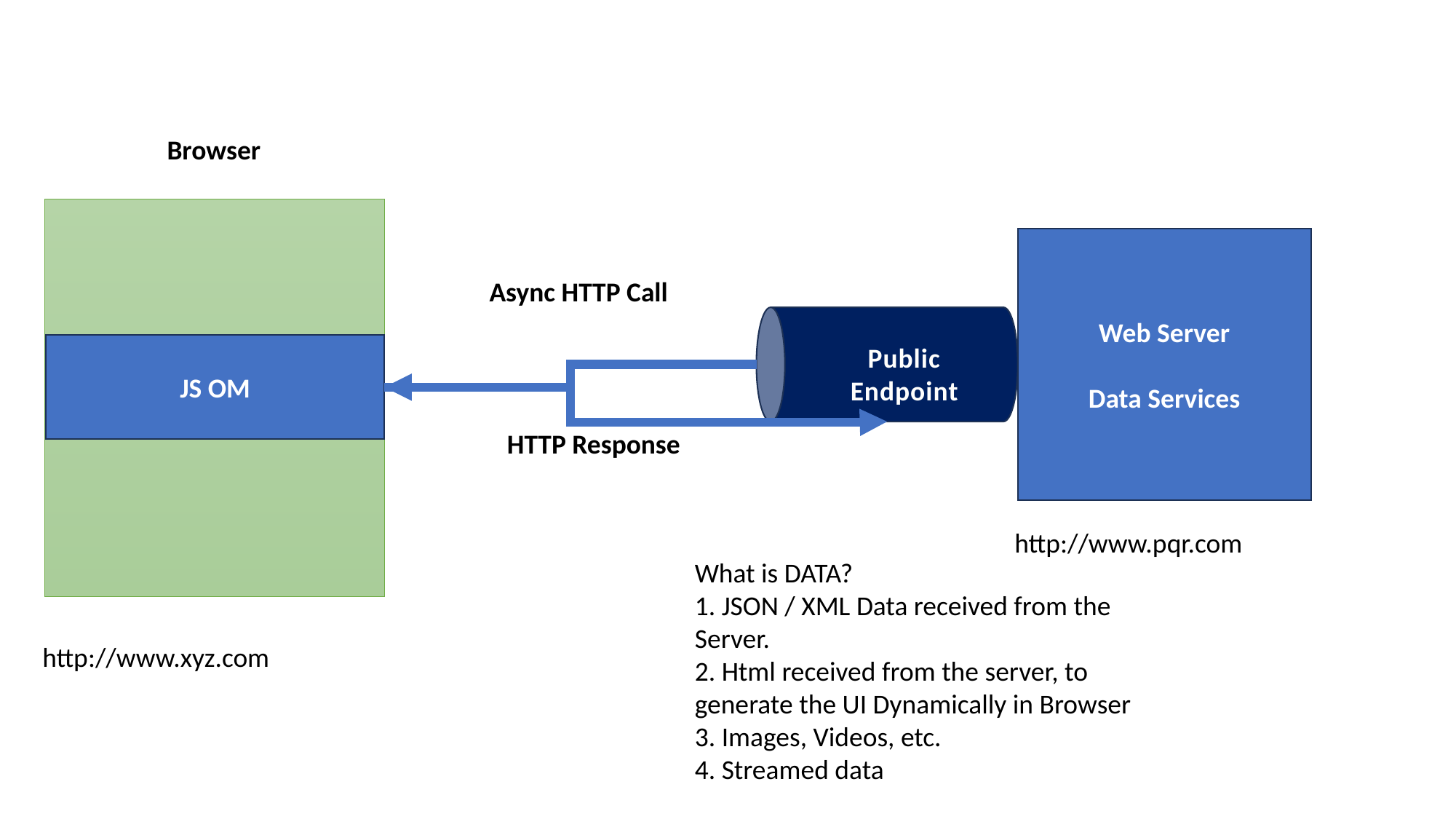

Browser

Web Server

Data Services

Async HTTP Call
JS OM
Public Endpoint
HTTP Response
http://www.pqr.com
What is DATA?
1. JSON / XML Data received from the Server.
2. Html received from the server, to generate the UI Dynamically in Browser
3. Images, Videos, etc.
4. Streamed data
http://www.xyz.com